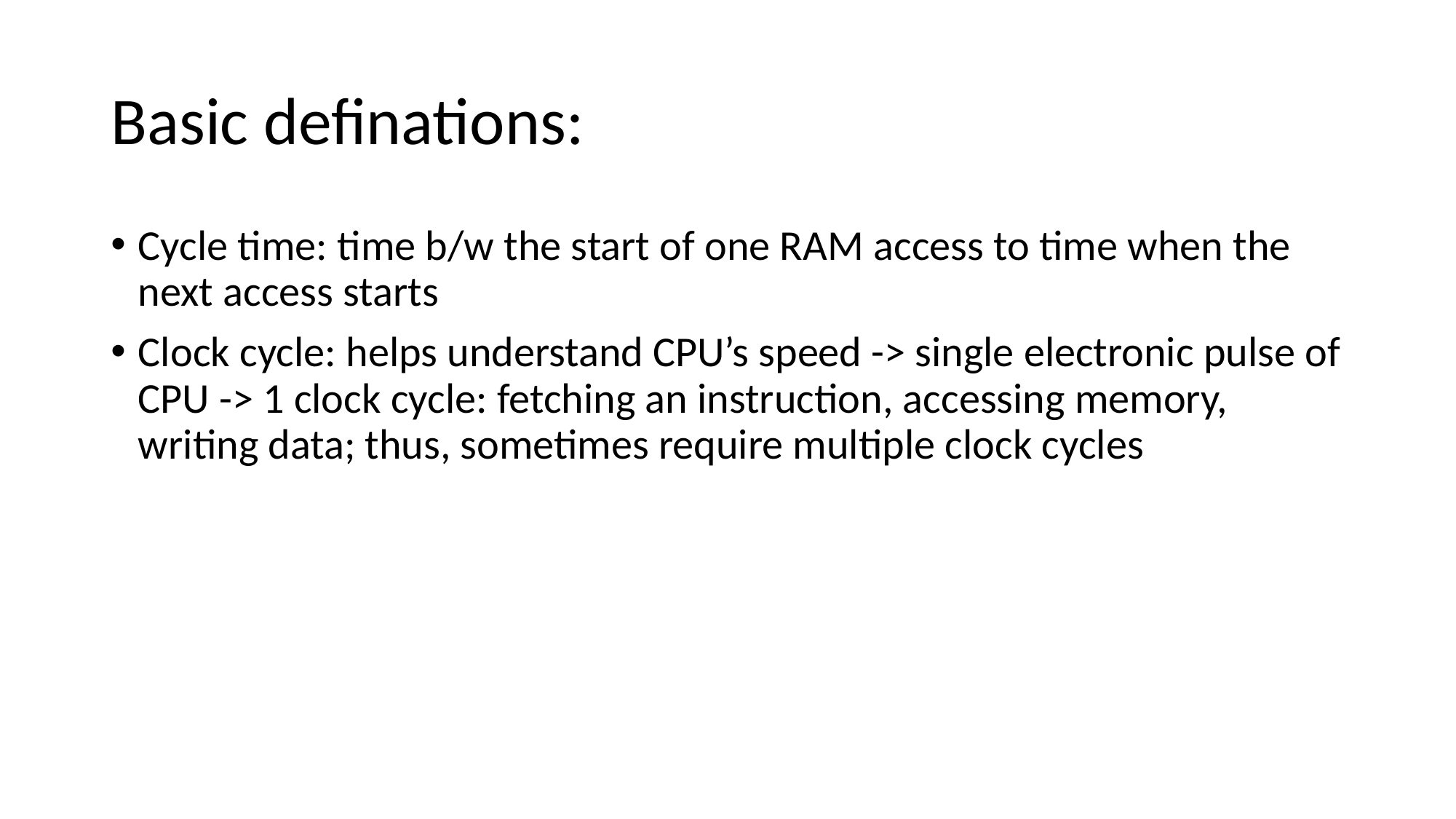

# Basic definations:
Cycle time: time b/w the start of one RAM access to time when the next access starts
Clock cycle: helps understand CPU’s speed -> single electronic pulse of CPU -> 1 clock cycle: fetching an instruction, accessing memory, writing data; thus, sometimes require multiple clock cycles